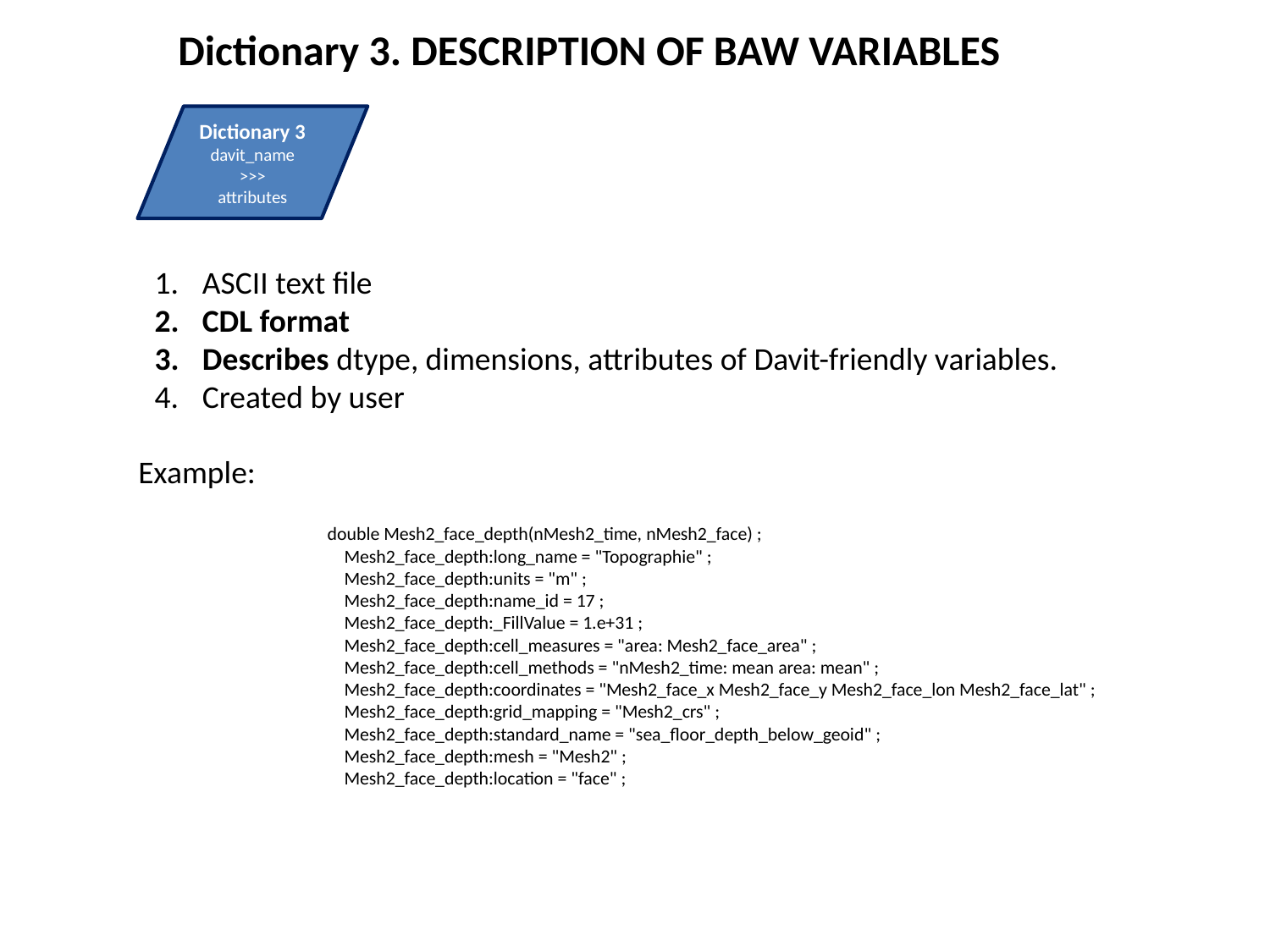

Dictionary 3. DESCRIPTION OF BAW VARIABLES
Dictionary 3
davit_name >>>
attributes
ASCII text file
CDL format
Describes dtype, dimensions, attributes of Davit-friendly variables.
Created by user
Example:
double Mesh2_face_depth(nMesh2_time, nMesh2_face) ;
    Mesh2_face_depth:long_name = "Topographie" ;
    Mesh2_face_depth:units = "m" ;
    Mesh2_face_depth:name_id = 17 ;
    Mesh2_face_depth:_FillValue = 1.e+31 ;
    Mesh2_face_depth:cell_measures = "area: Mesh2_face_area" ;
    Mesh2_face_depth:cell_methods = "nMesh2_time: mean area: mean" ;
    Mesh2_face_depth:coordinates = "Mesh2_face_x Mesh2_face_y Mesh2_face_lon Mesh2_face_lat" ;
    Mesh2_face_depth:grid_mapping = "Mesh2_crs" ;
    Mesh2_face_depth:standard_name = "sea_floor_depth_below_geoid" ;
    Mesh2_face_depth:mesh = "Mesh2" ;
    Mesh2_face_depth:location = "face" ;